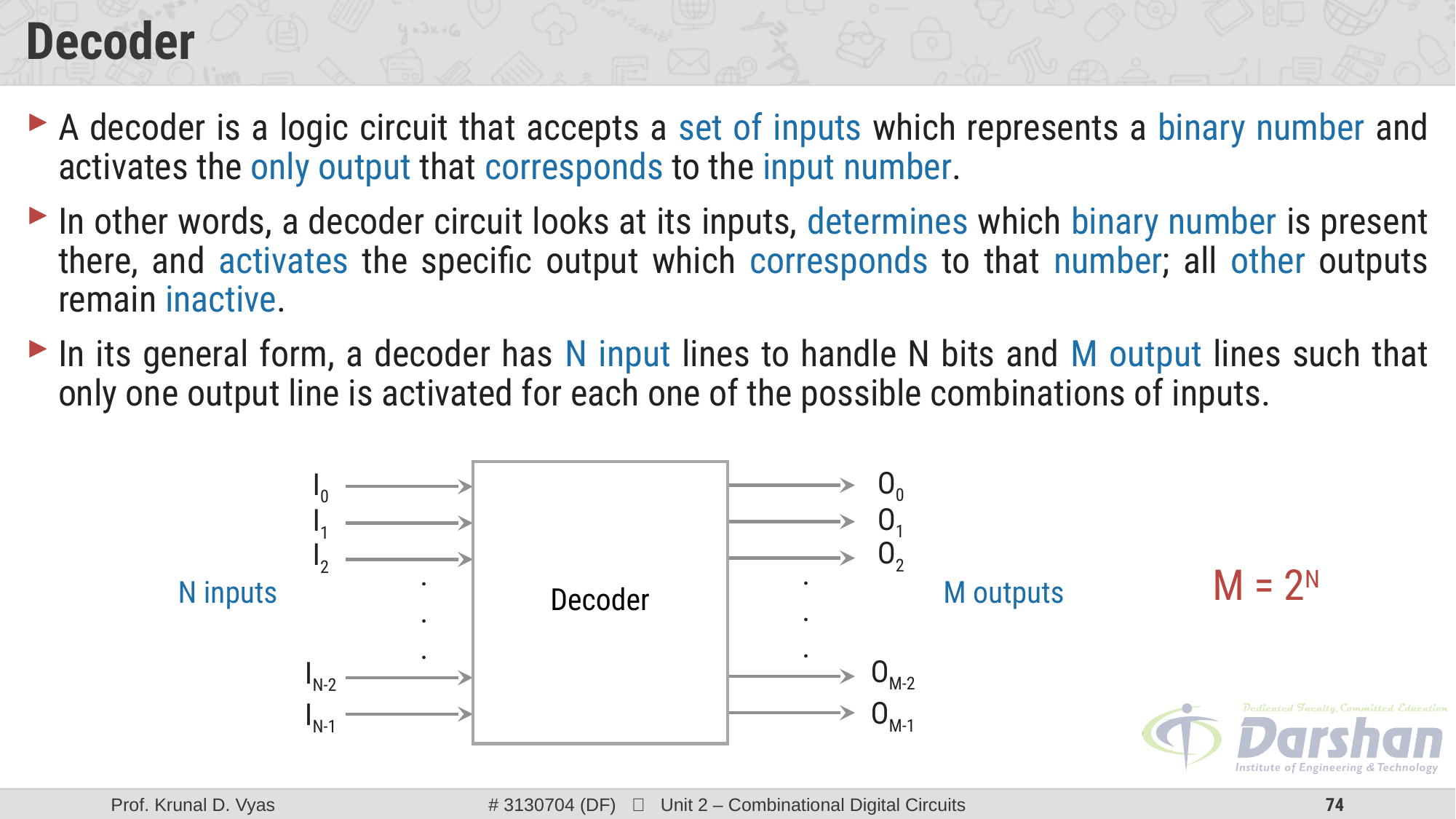

# Decoder
A decoder is a logic circuit that accepts a set of inputs which represents a binary number and activates the only output that corresponds to the input number.
In other words, a decoder circuit looks at its inputs, determines which binary number is present there, and activates the specific output which corresponds to that number; all other outputs remain inactive.
In its general form, a decoder has N input lines to handle N bits and M output lines such that only one output line is activated for each one of the possible combinations of inputs.

O0
I0

Decoder
O1
I1
O2
I2
.
.
.
.
.
.
M = 2N
N inputs
M outputs
OM-2
IN-2
OM-1
IN-1